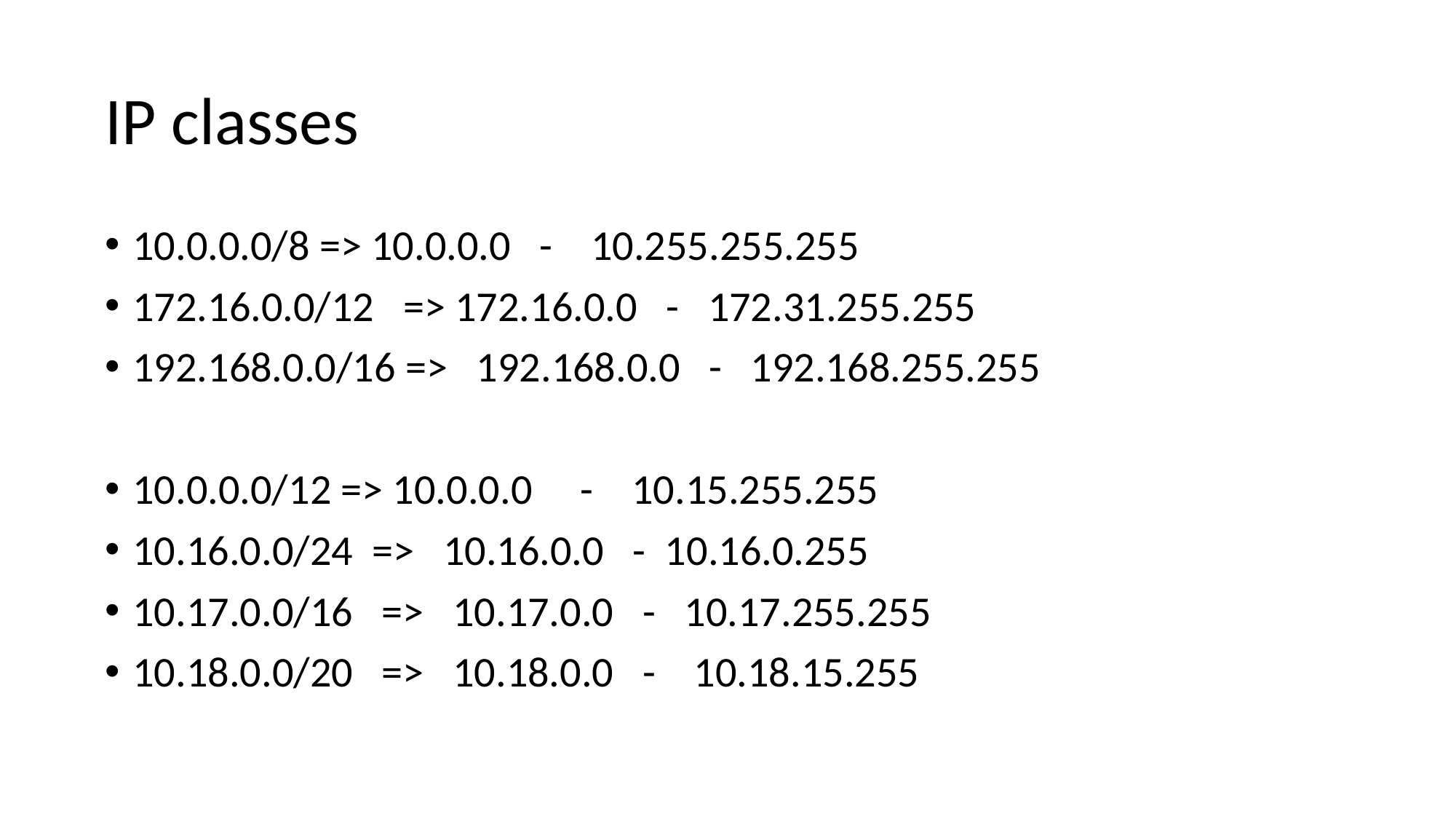

# IP classes
10.0.0.0/8 => 10.0.0.0   -    10.255.255.255
172.16.0.0/12   => 172.16.0.0   -   172.31.255.255
192.168.0.0/16 =>   192.168.0.0   -   192.168.255.255

10.0.0.0/12 => 10.0.0.0     -    10.15.255.255
10.16.0.0/24  =>   10.16.0.0   -  10.16.0.255
10.17.0.0/16   =>   10.17.0.0   -   10.17.255.255
10.18.0.0/20   =>   10.18.0.0   -    10.18.15.255